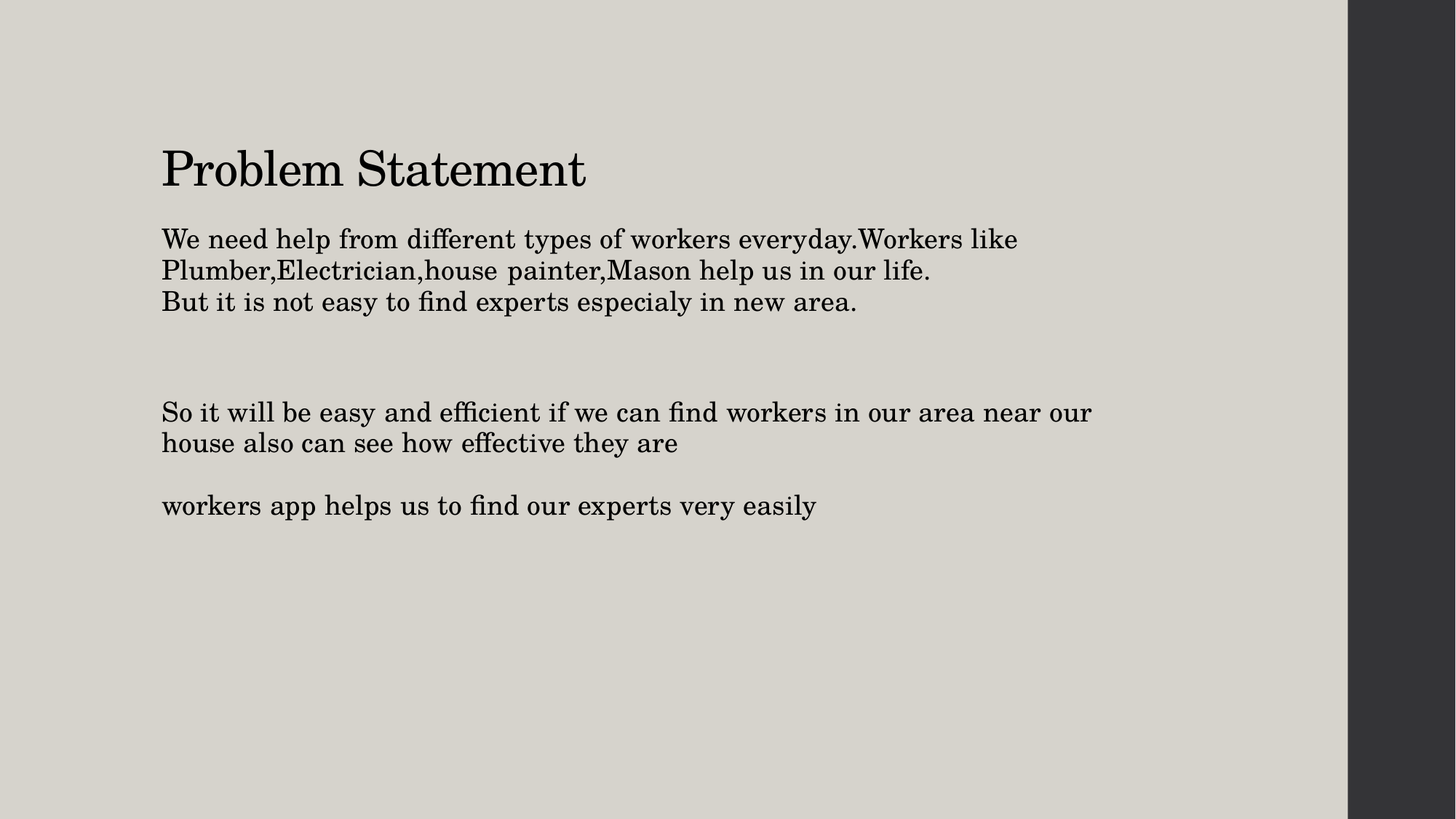

# Problem Statement
We need help from different types of workers everyday.Workers like Plumber,Electrician,house painter,Mason help us in our life.
But it is not easy to find experts especialy in new area.

So it will be easy and efficient if we can find workers in our area near our house also can see how effective they are
workers app helps us to find our experts very easily